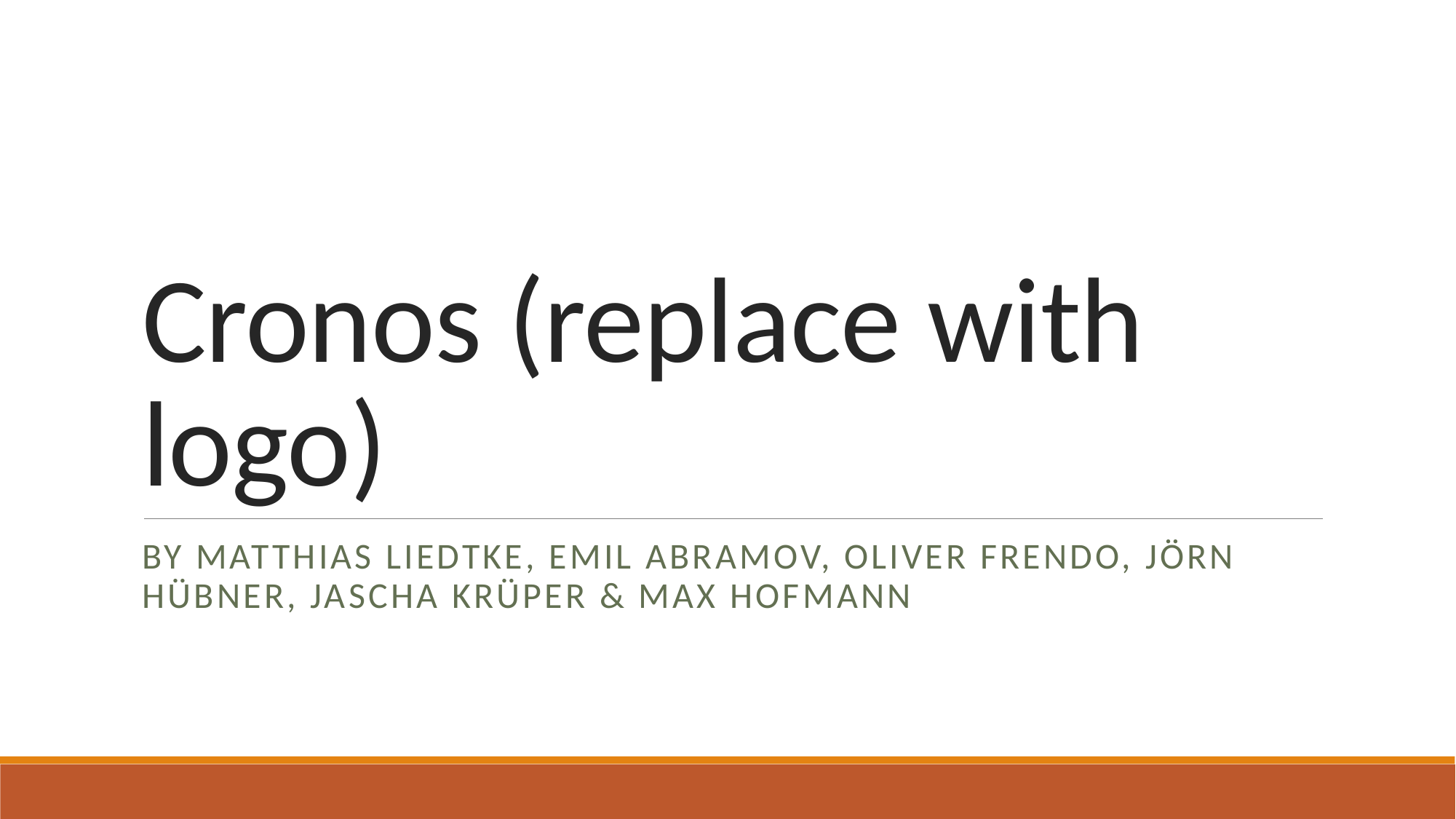

# Cronos (replace with logo)
By Matthias Liedtke, Emil Abramov, Oliver Frendo, Jörn Hübner, Jascha Krüper & Max Hofmann